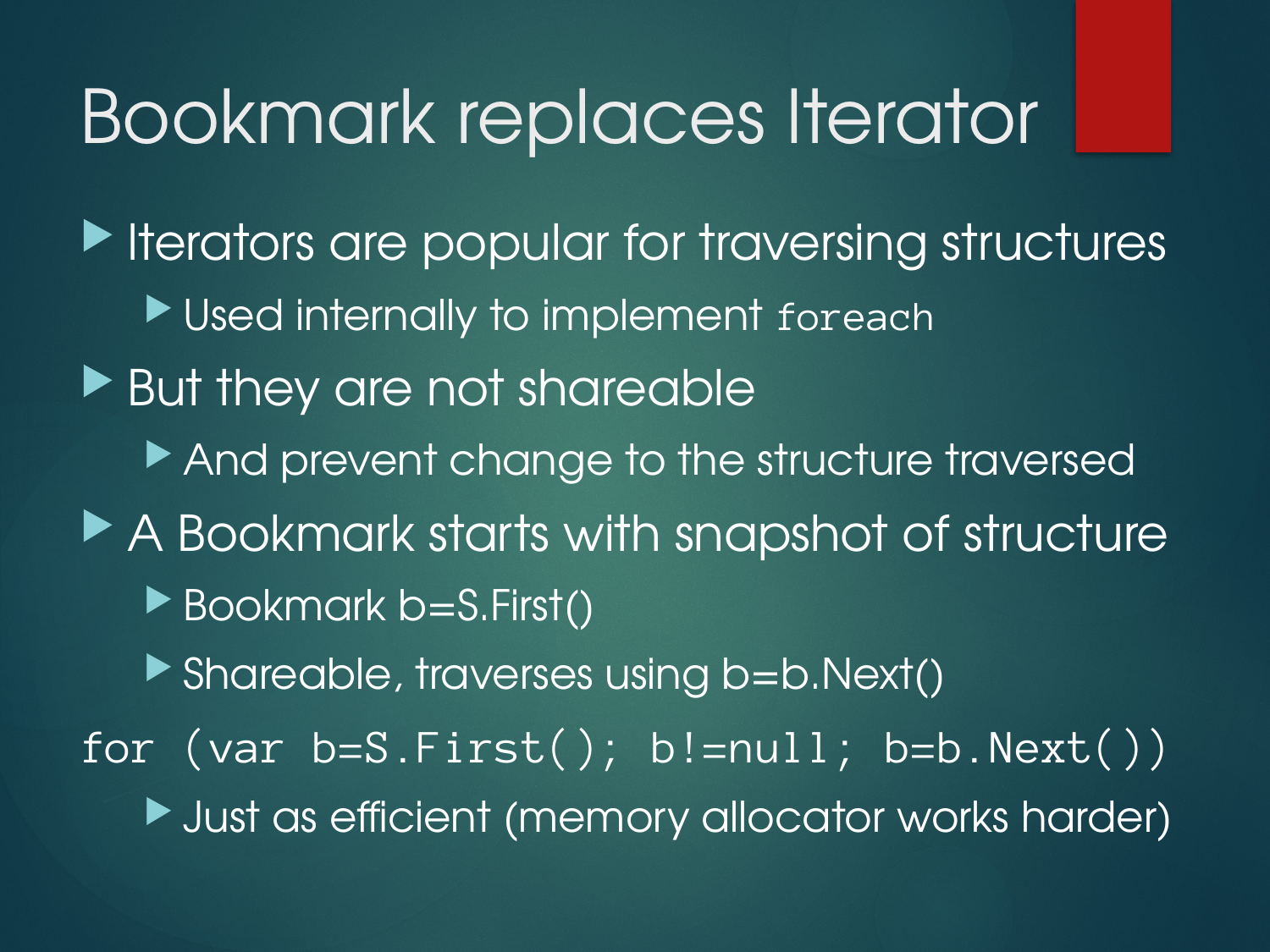

# Bookmark replaces Iterator
Iterators are popular for traversing structures
Used internally to implement foreach
But they are not shareable
And prevent change to the structure traversed
A Bookmark starts with snapshot of structure
Bookmark b=S.First()
Shareable, traverses using b=b.Next()
for (var b=S.First(); b!=null; b=b.Next())
Just as efficient (memory allocator works harder)